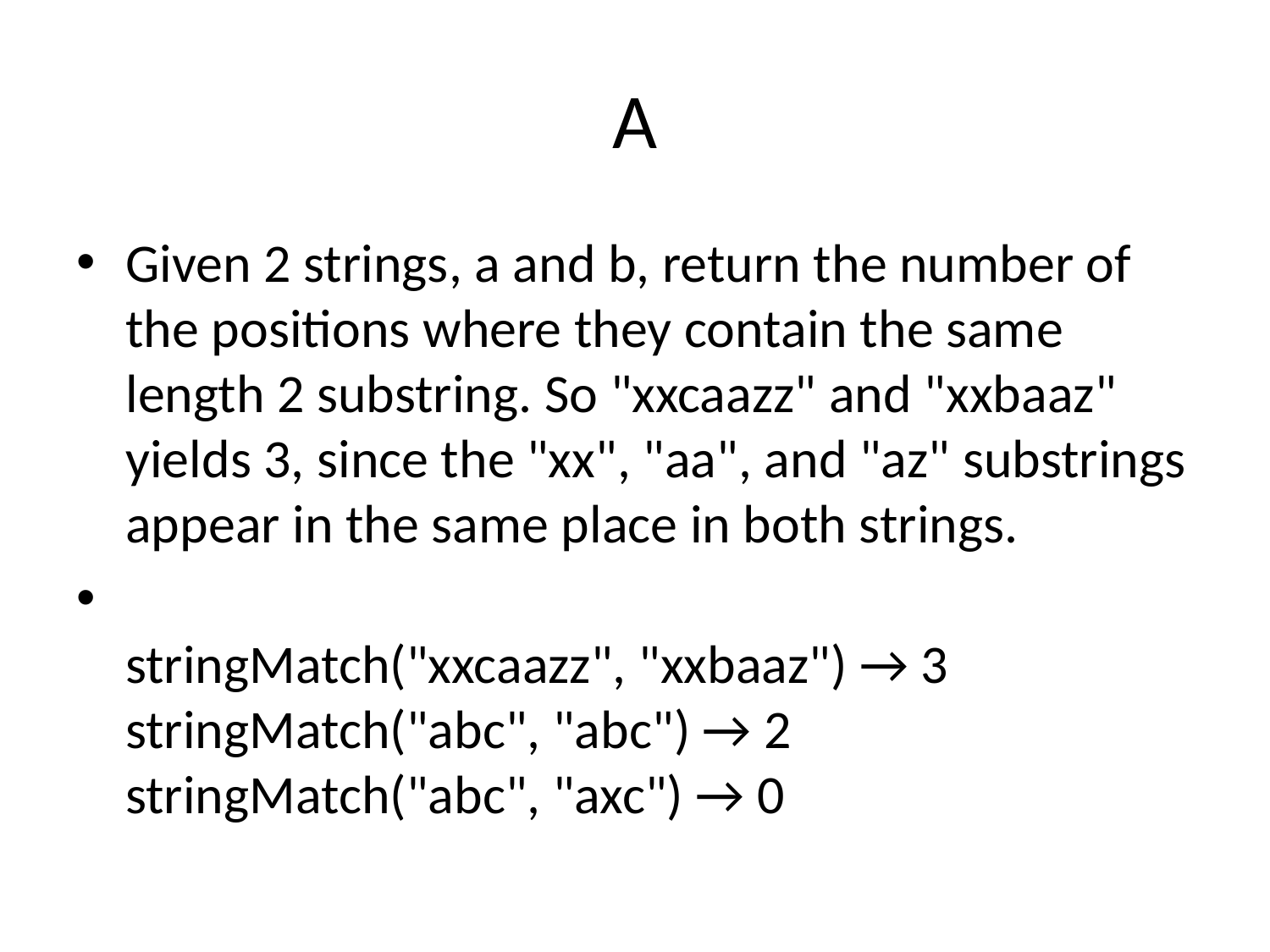

# A
Given 2 strings, a and b, return the number of the positions where they contain the same length 2 substring. So "xxcaazz" and "xxbaaz" yields 3, since the "xx", "aa", and "az" substrings appear in the same place in both strings.
stringMatch("xxcaazz", "xxbaaz") → 3
stringMatch("abc", "abc") → 2
stringMatch("abc", "axc") → 0